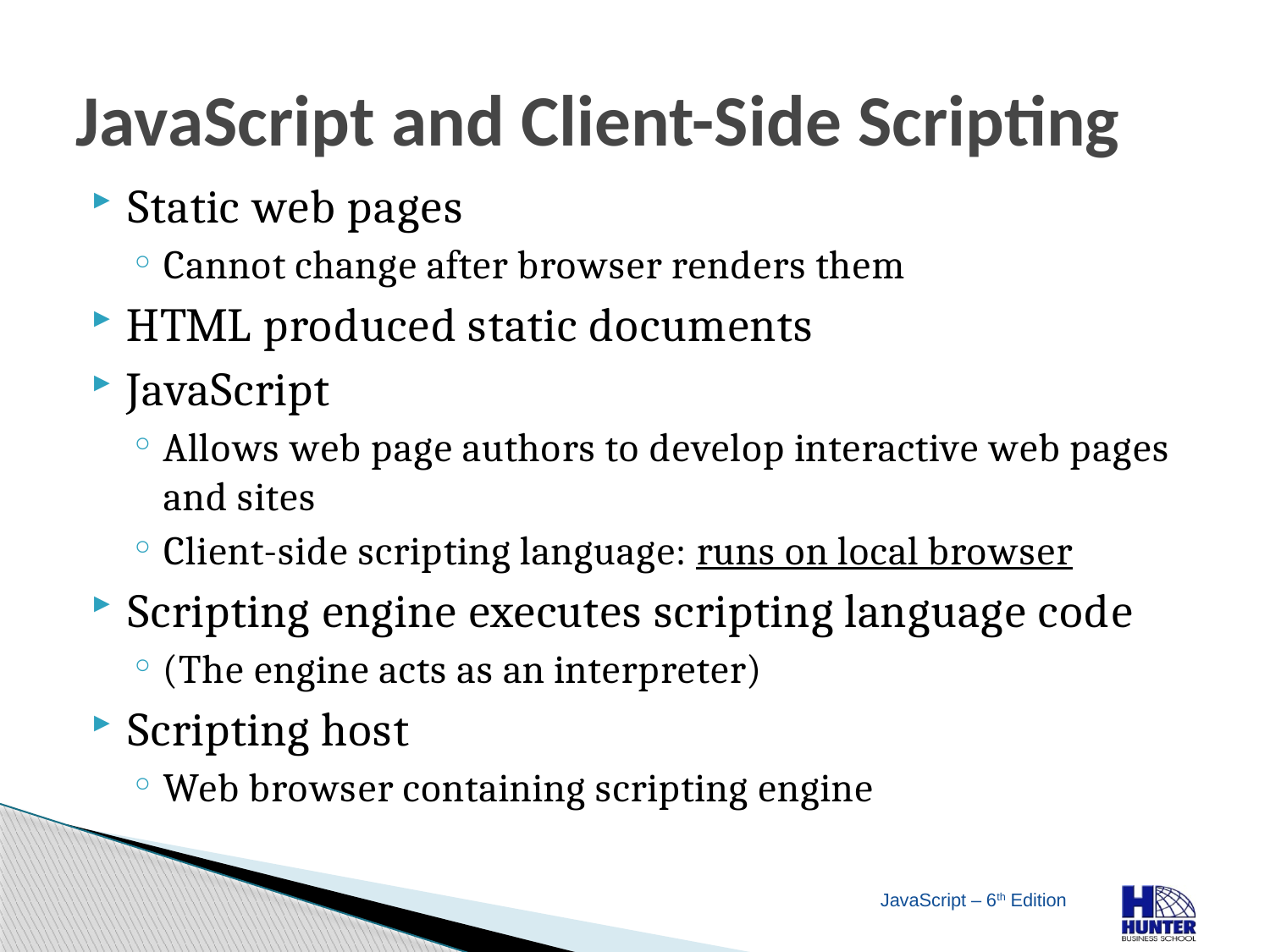

# JavaScript and Client-Side Scripting
Static web pages
Cannot change after browser renders them
HTML produced static documents
JavaScript
Allows web page authors to develop interactive web pages and sites
Client-side scripting language: runs on local browser
Scripting engine executes scripting language code
(The engine acts as an interpreter)
Scripting host
Web browser containing scripting engine